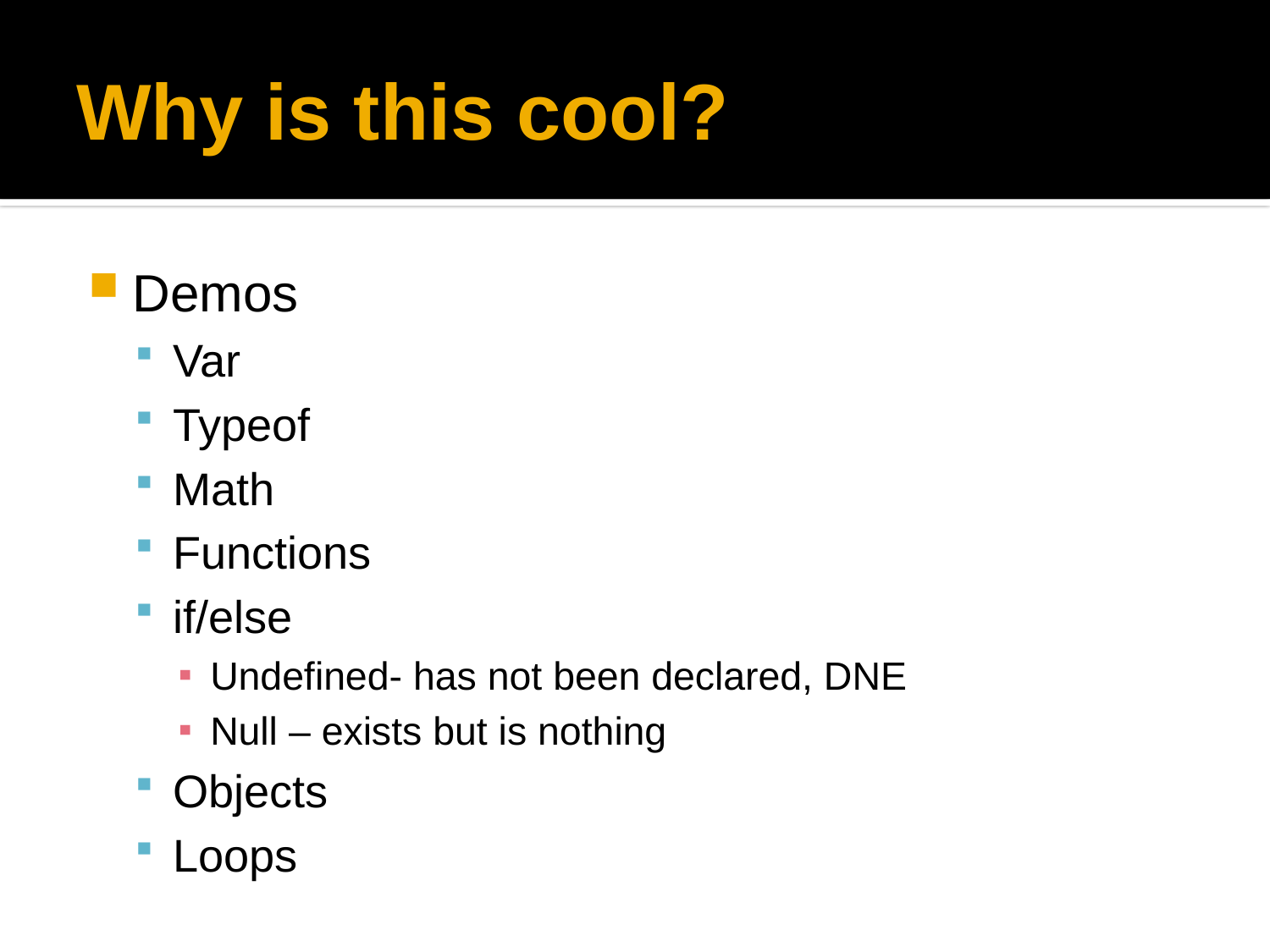

# Why is this cool?
Demos
Var
Typeof
Math
Functions
if/else
Undefined- has not been declared, DNE
Null – exists but is nothing
Objects
Loops